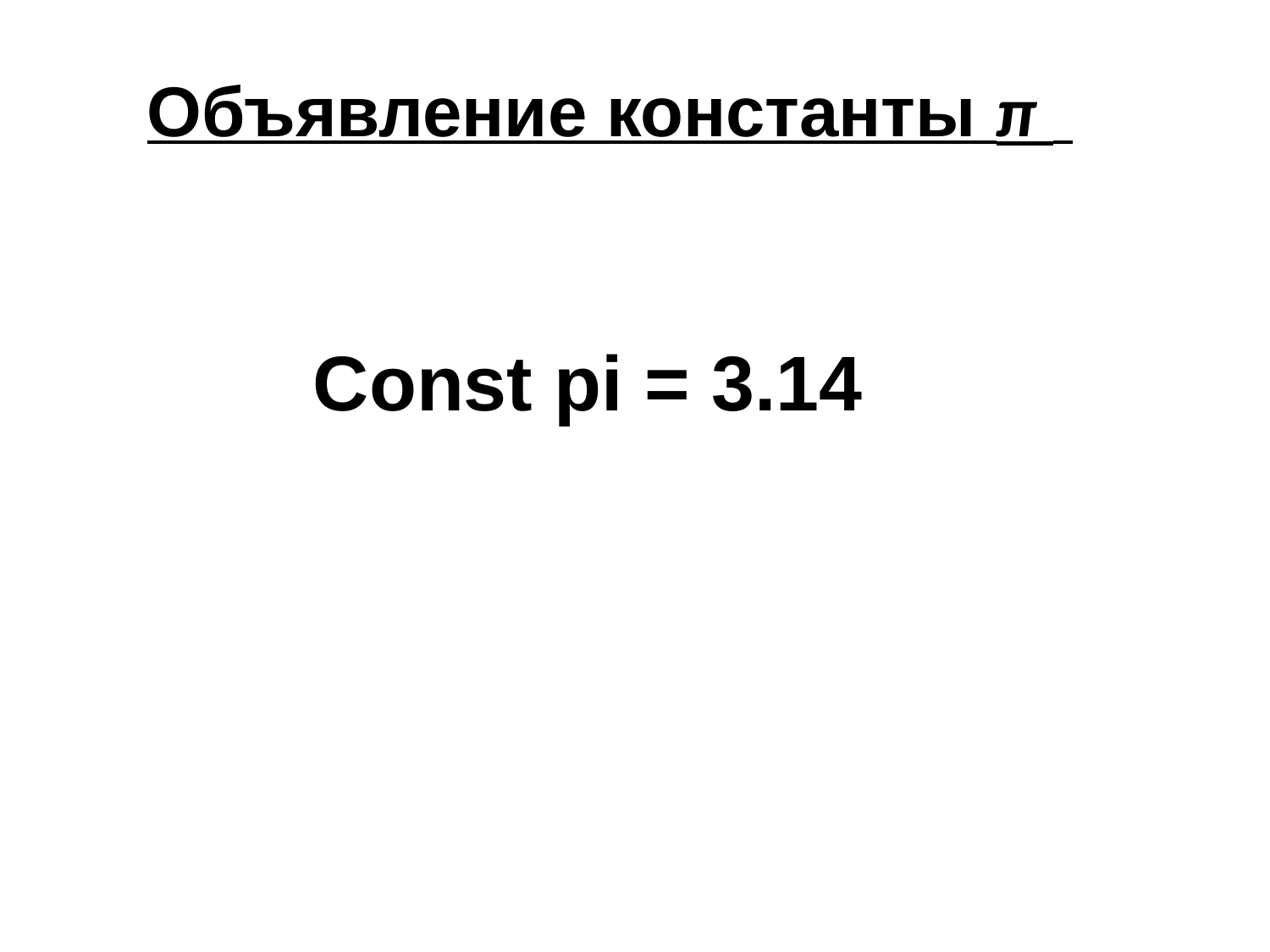

Объявление константы π
Const pi = 3.14